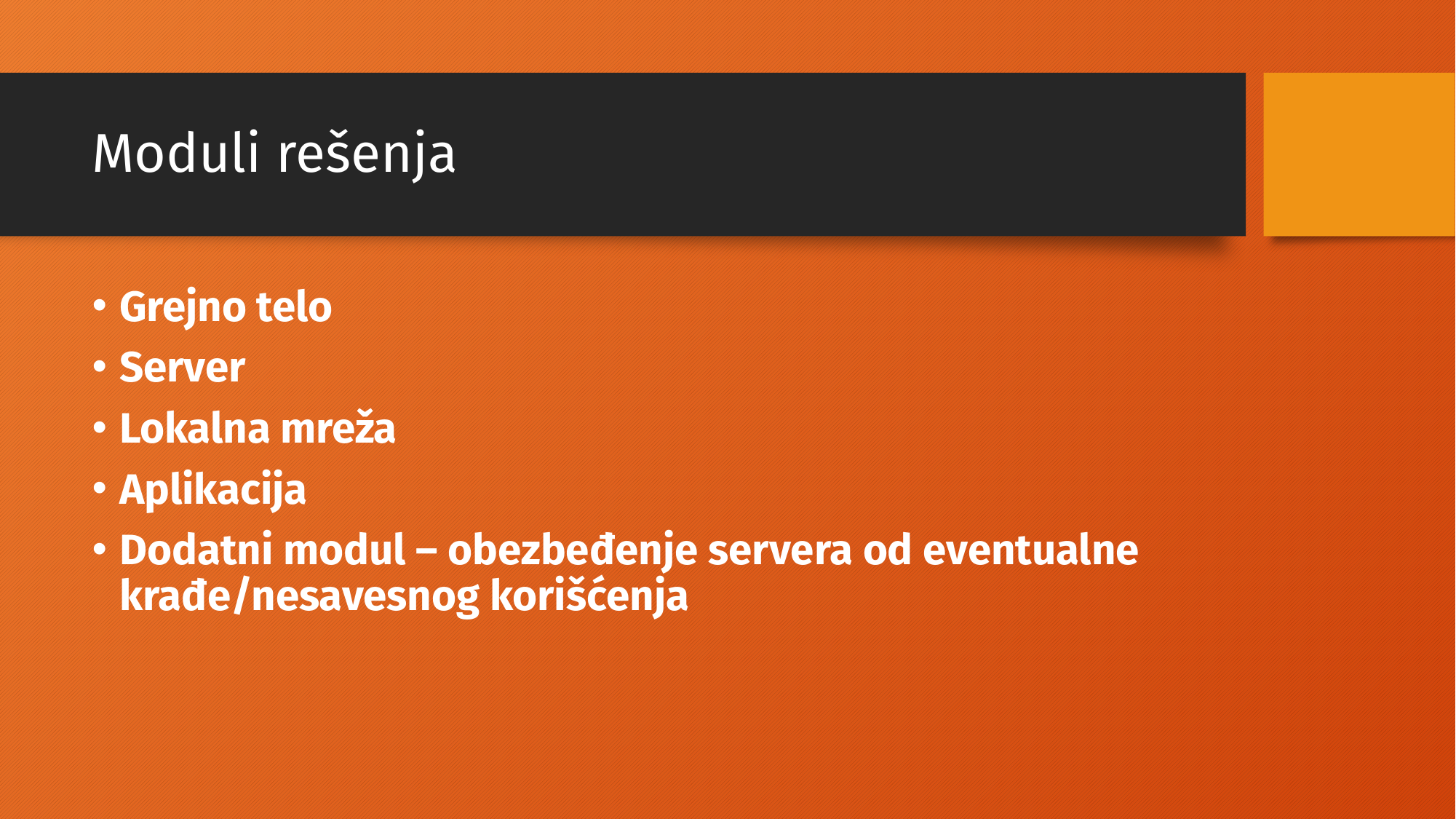

# Moduli rešenja
Grejno telo
Server
Lokalna mreža
Aplikacija
Dodatni modul – obezbeđenje servera od eventualne krađe/nesavesnog korišćenja